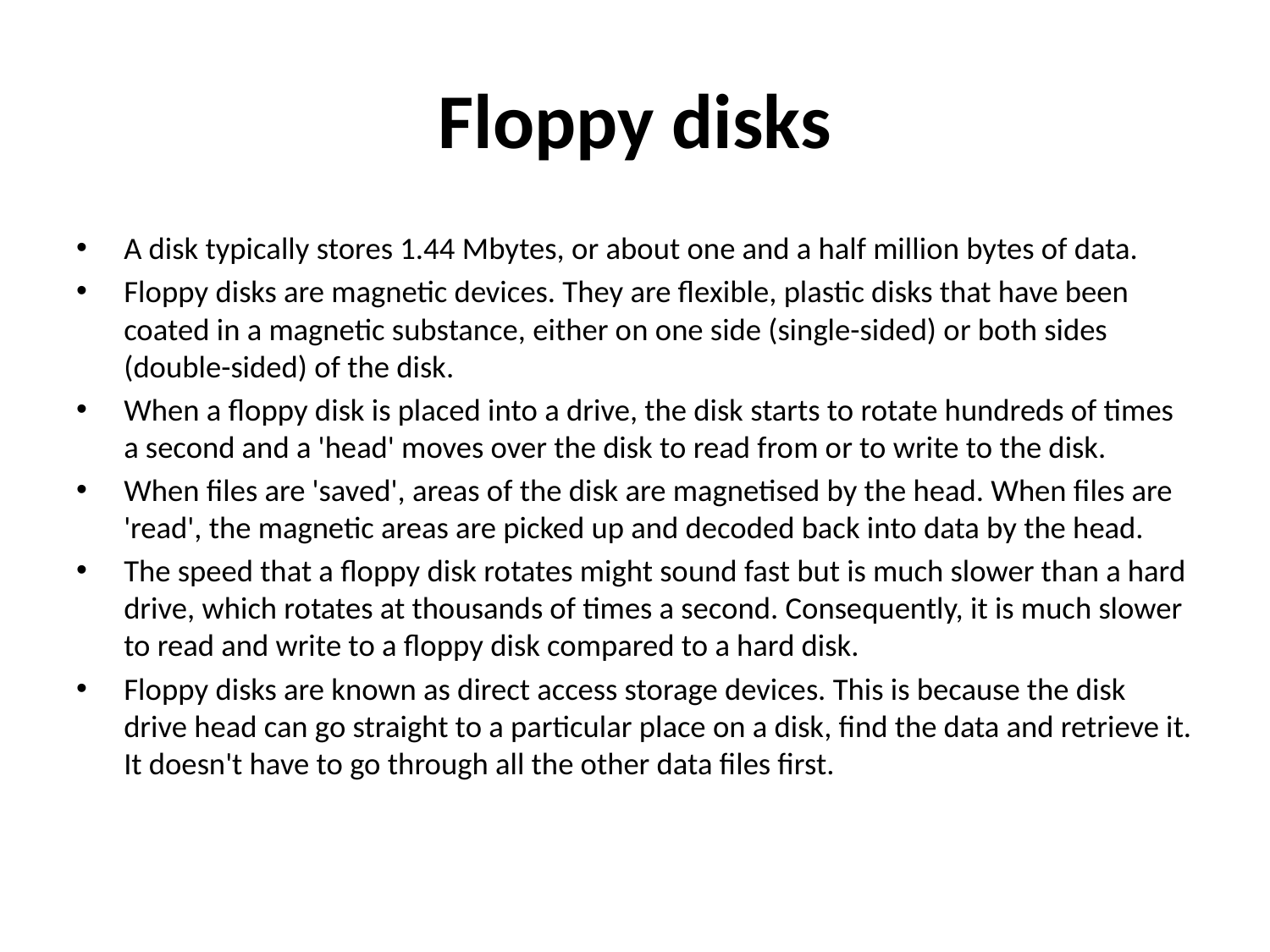

# Floppy disks
A disk typically stores 1.44 Mbytes, or about one and a half million bytes of data.
Floppy disks are magnetic devices. They are flexible, plastic disks that have been coated in a magnetic substance, either on one side (single-sided) or both sides (double-sided) of the disk.
When a floppy disk is placed into a drive, the disk starts to rotate hundreds of times a second and a 'head' moves over the disk to read from or to write to the disk.
When files are 'saved', areas of the disk are magnetised by the head. When files are 'read', the magnetic areas are picked up and decoded back into data by the head.
The speed that a floppy disk rotates might sound fast but is much slower than a hard drive, which rotates at thousands of times a second. Consequently, it is much slower to read and write to a floppy disk compared to a hard disk.
Floppy disks are known as direct access storage devices. This is because the disk drive head can go straight to a particular place on a disk, find the data and retrieve it. It doesn't have to go through all the other data files first.